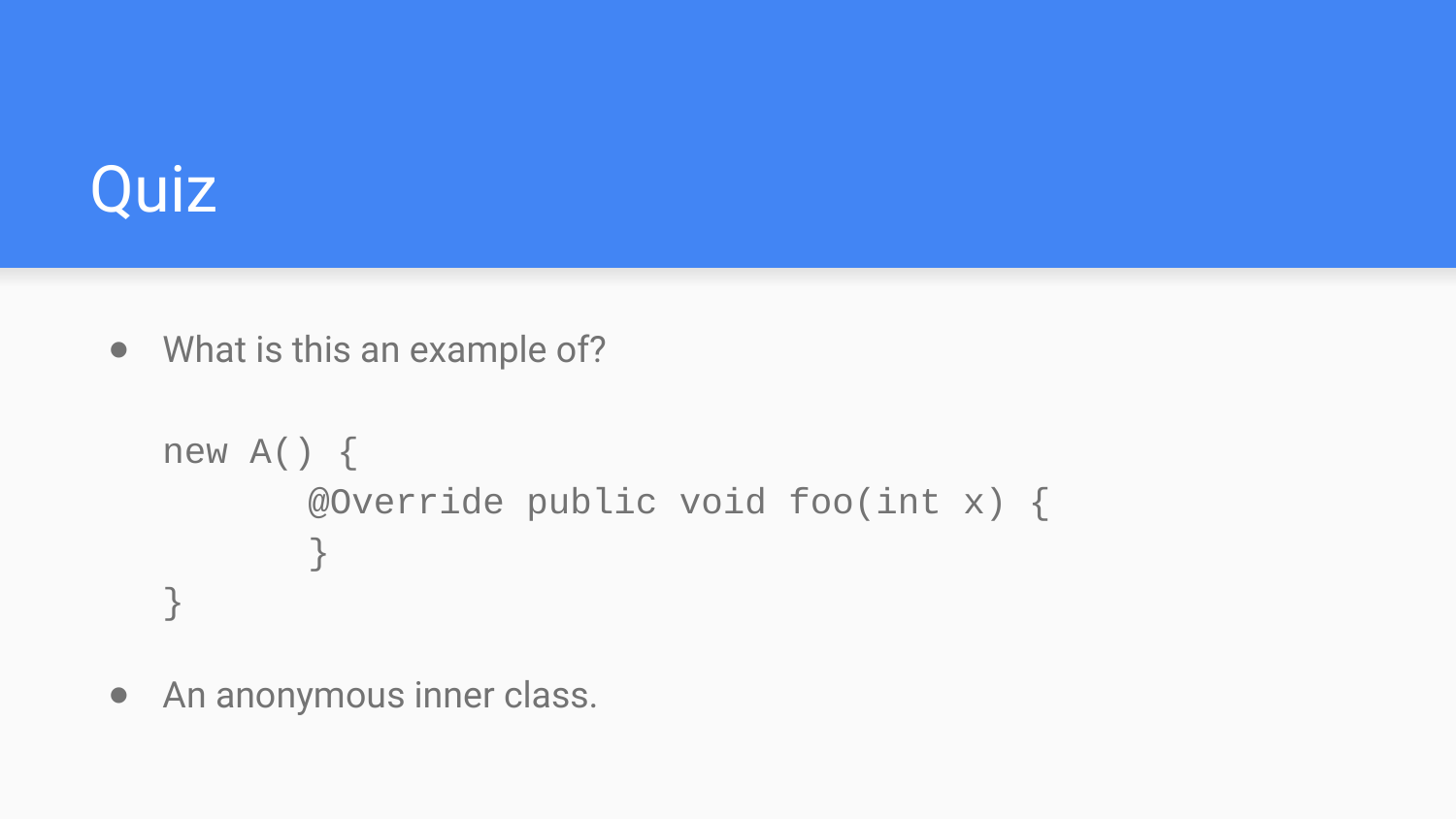

# Quiz
What is this an example of?
new A() {
	@Override public void foo(int x) {
	}
}
An anonymous inner class.